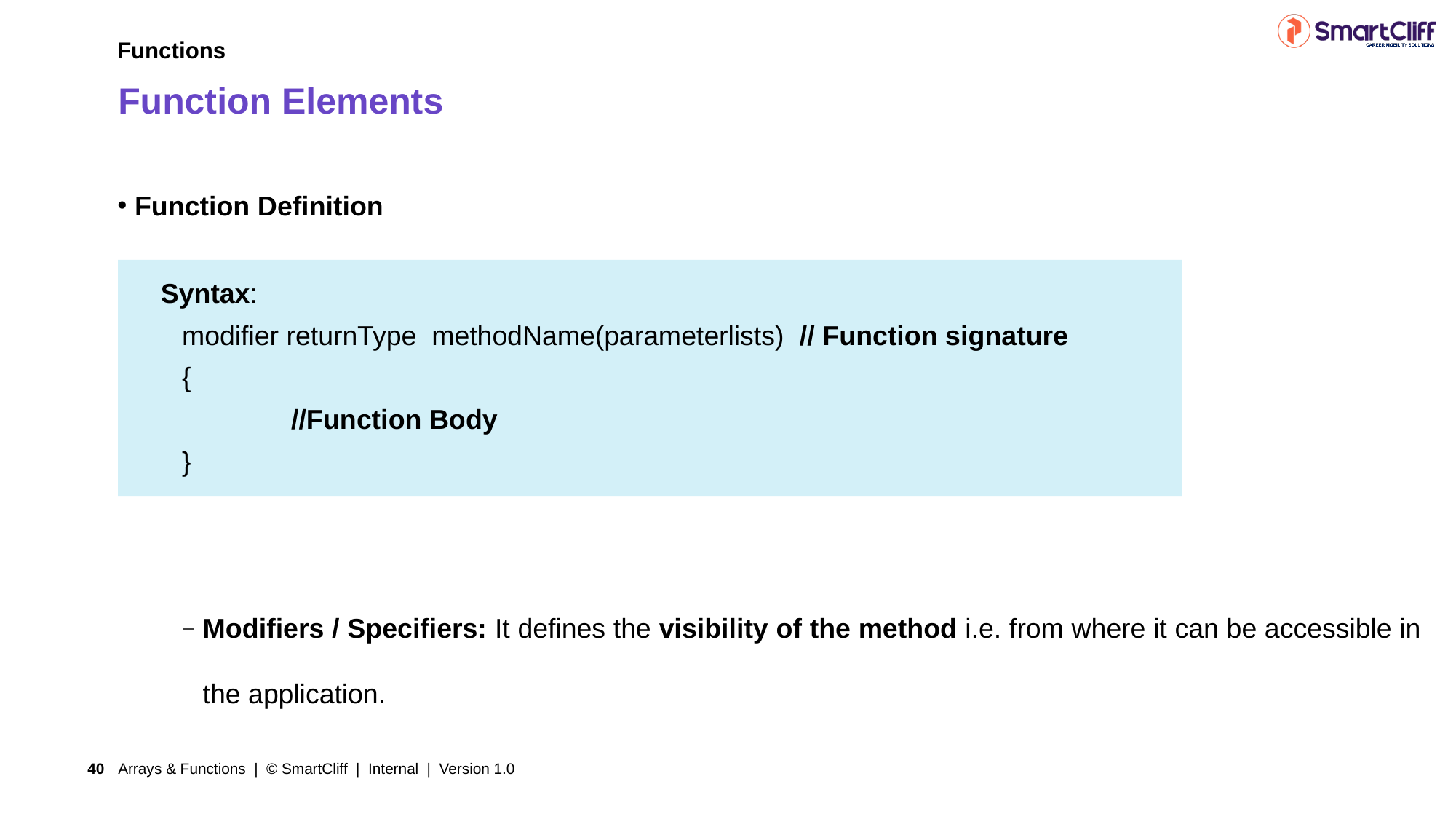

Functions
# Function Elements
 Function Definition

Modifiers / Specifiers: It defines the visibility of the method i.e. from where it can be accessible in the application.
Syntax:
	modifier returnType  methodName(parameterlists)  // Function signature
	{
		//Function Body
	}

Arrays & Functions  |  © SmartCliff  |  Internal  |  Version 1.0
40